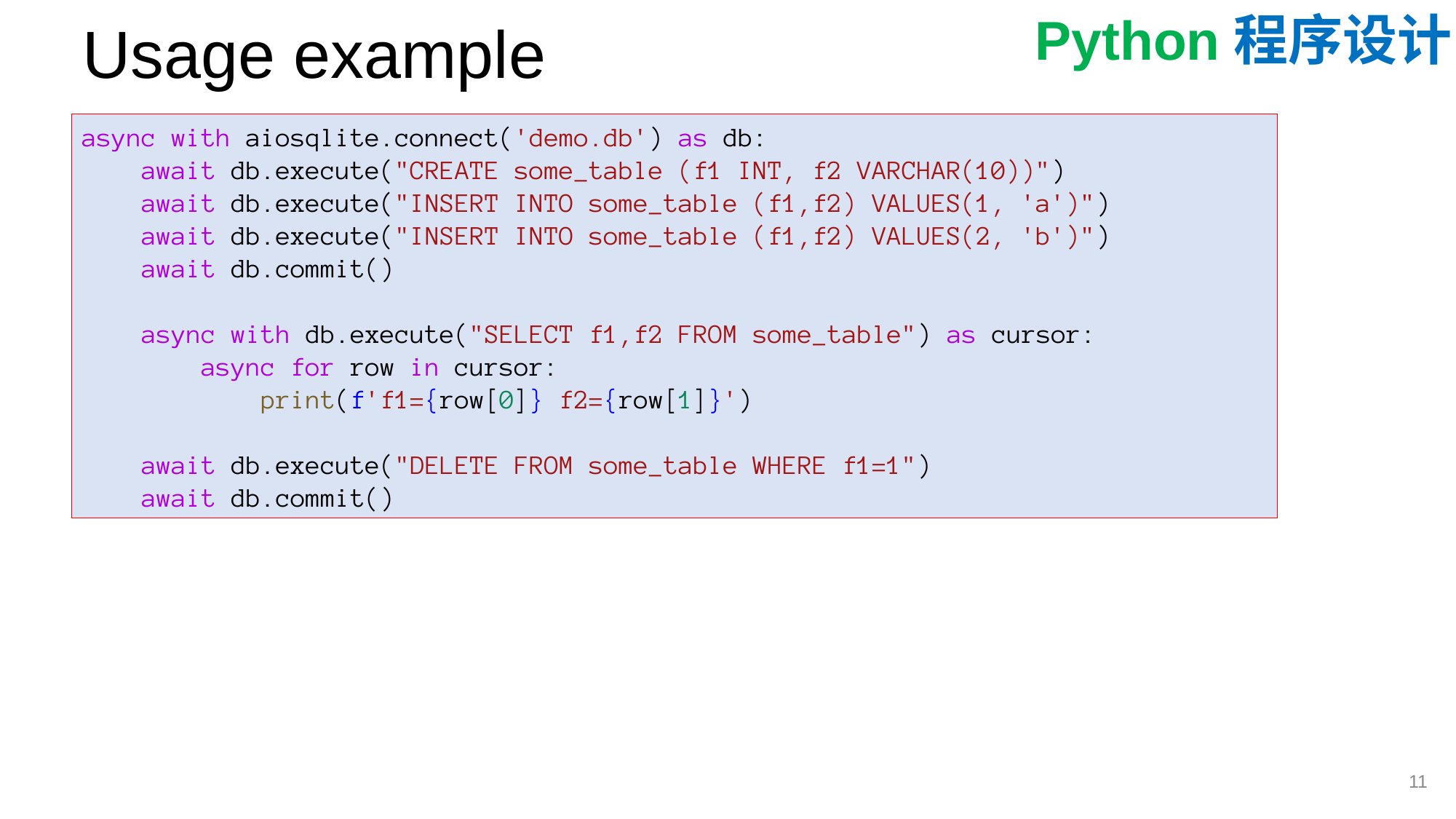

# Usage example
async with aiosqlite.connect('demo.db') as db:
    await db.execute("CREATE some_table (f1 INT, f2 VARCHAR(10))")
    await db.execute("INSERT INTO some_table (f1,f2) VALUES(1, 'a')")
    await db.execute("INSERT INTO some_table (f1,f2) VALUES(2, 'b')")
    await db.commit()
    async with db.execute("SELECT f1,f2 FROM some_table") as cursor:
        async for row in cursor:
            print(f'f1={row[0]} f2={row[1]}')
    await db.execute("DELETE FROM some_table WHERE f1=1")
    await db.commit()
11